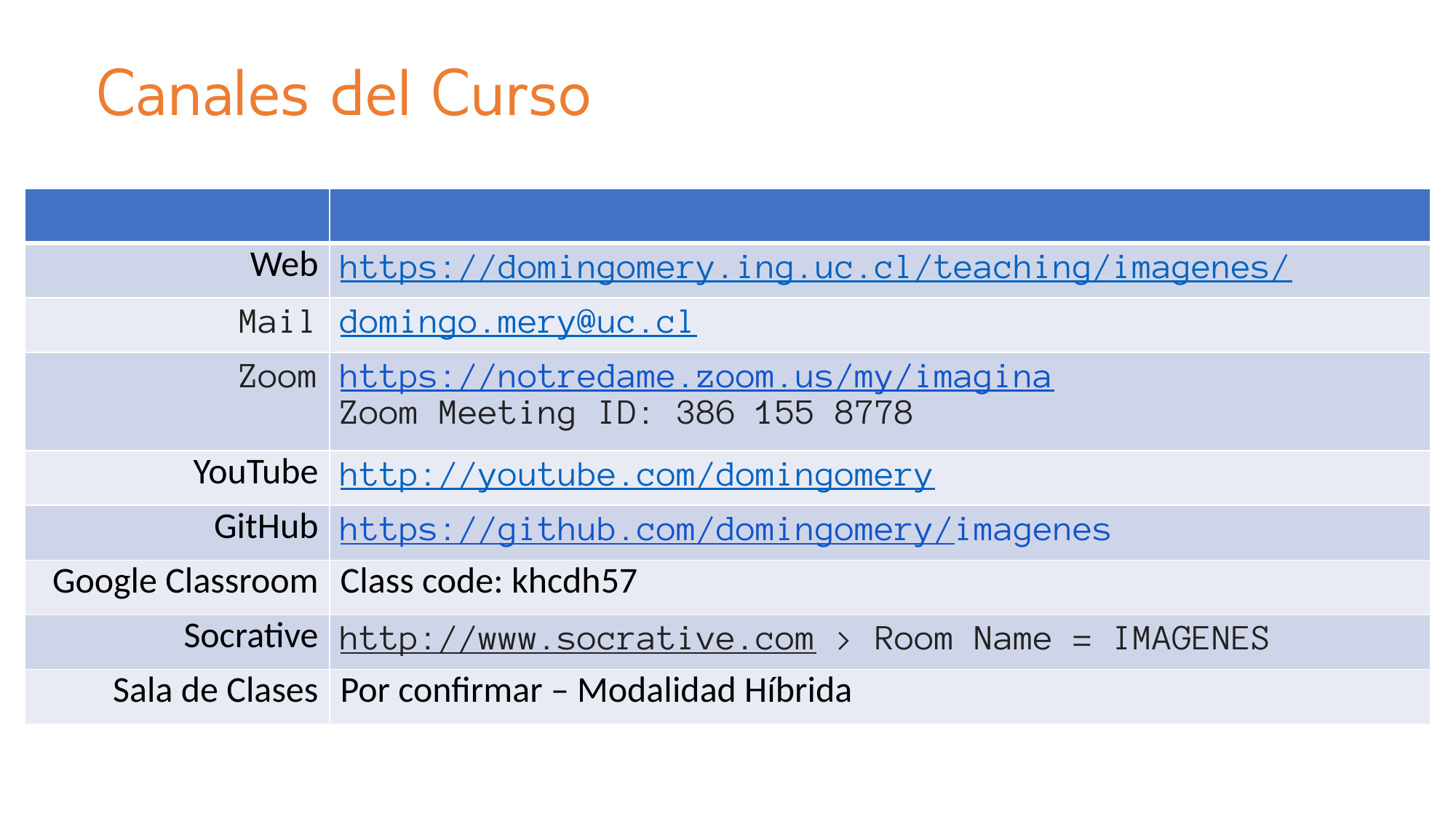

Canales del Curso

|  |  |
| --- | --- |
| Web | https://domingomery.ing.uc.cl/teaching/imagenes/ |
| Mail | domingo.mery@uc.cl |
| Zoom | https://notredame.zoom.us/my/imagina Zoom Meeting ID: 386 155 8778 |
| YouTube | http://youtube.com/domingomery |
| GitHub | https://github.com/domingomery/imagenes |
| Google Classroom | Class code: khcdh57 |
| Socrative | http://www.socrative.com > Room Name = IMAGENES |
| Sala de Clases | Por confirmar – Modalidad Híbrida |